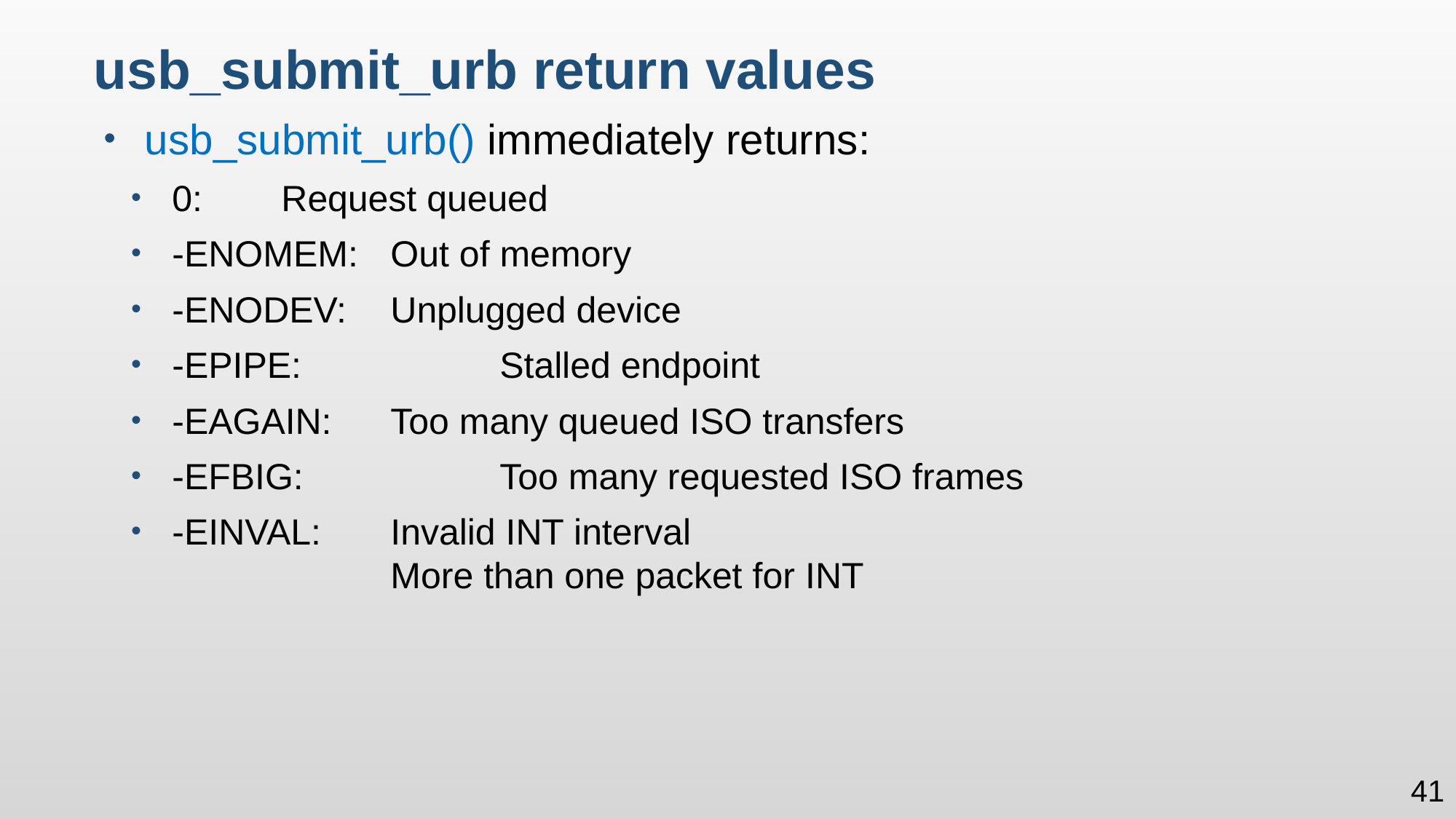

usb_submit_urb return values
usb_submit_urb() immediately returns:
0:			Request queued
-ENOMEM: 	Out of memory
-ENODEV: 	Unplugged device
-EPIPE: 		Stalled endpoint
-EAGAIN: 	Too many queued ISO transfers
-EFBIG: 		Too many requested ISO frames
-EINVAL:	Invalid INT interval
				More than one packet for INT

41